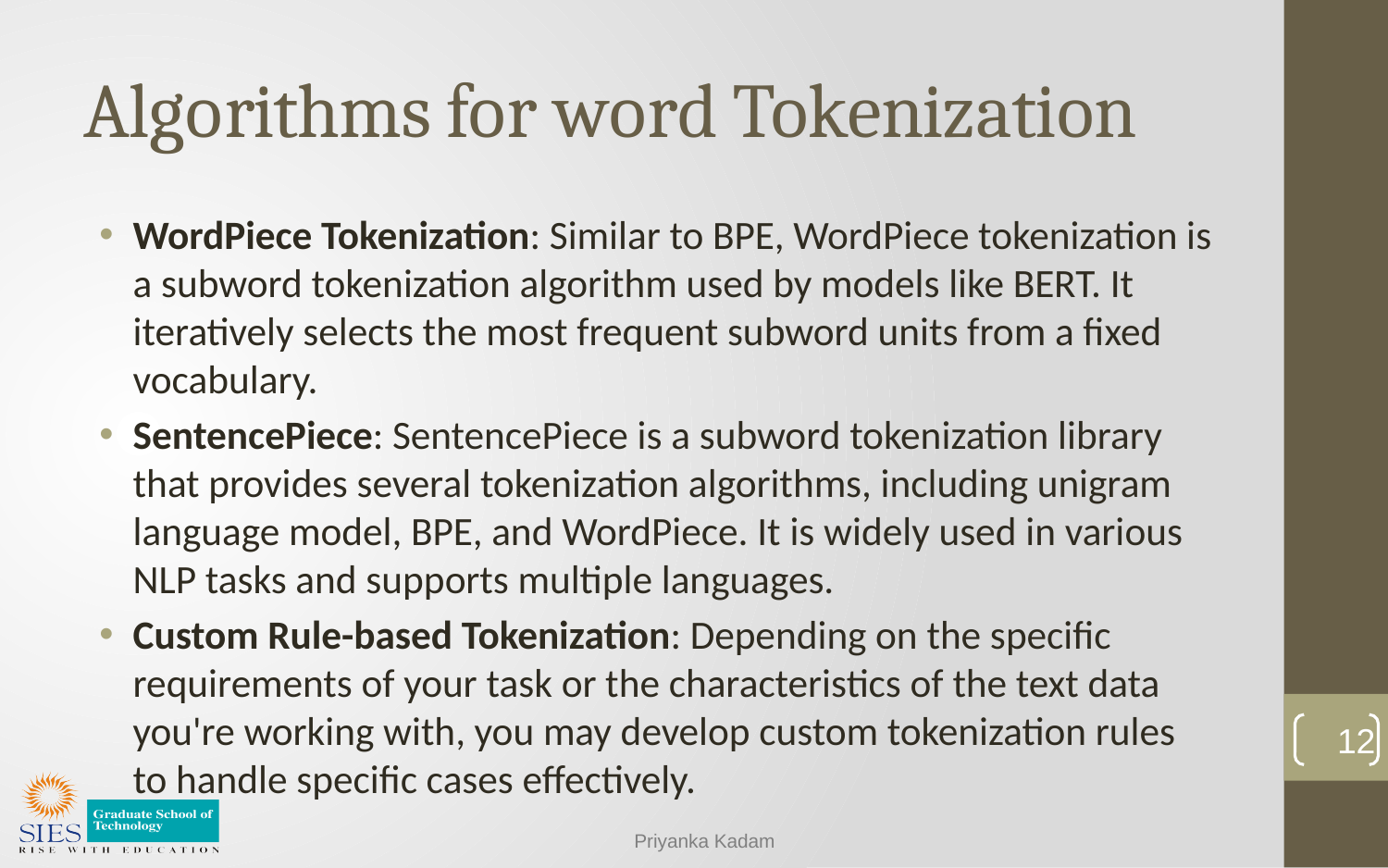

# Algorithms for word Tokenization
WordPiece Tokenization: Similar to BPE, WordPiece tokenization is a subword tokenization algorithm used by models like BERT. It iteratively selects the most frequent subword units from a fixed vocabulary.
SentencePiece: SentencePiece is a subword tokenization library that provides several tokenization algorithms, including unigram language model, BPE, and WordPiece. It is widely used in various NLP tasks and supports multiple languages.
Custom Rule-based Tokenization: Depending on the specific requirements of your task or the characteristics of the text data you're working with, you may develop custom tokenization rules to handle specific cases effectively.

12